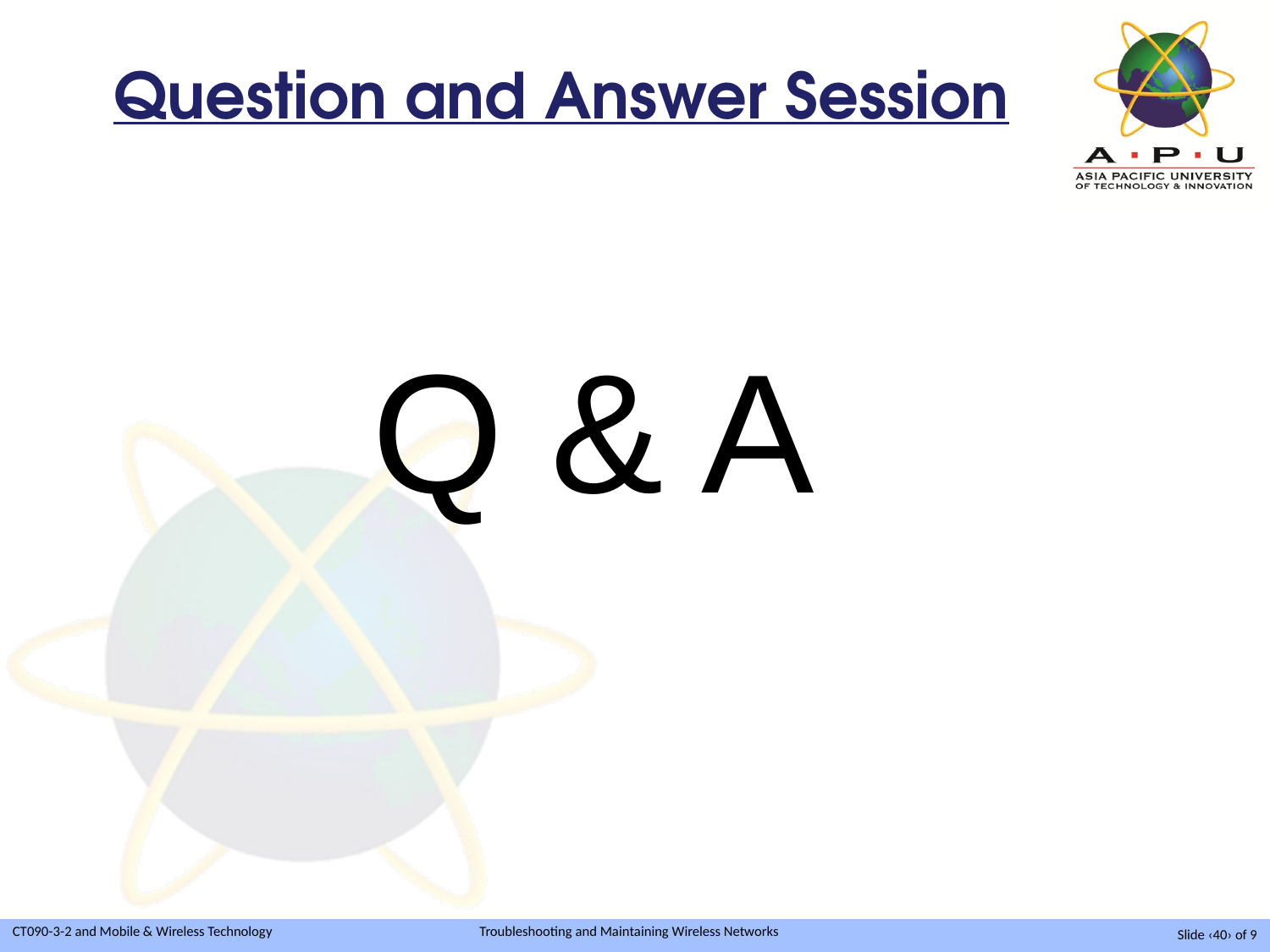

# Question and Answer Session
Q & A
Slide ‹40› of 9